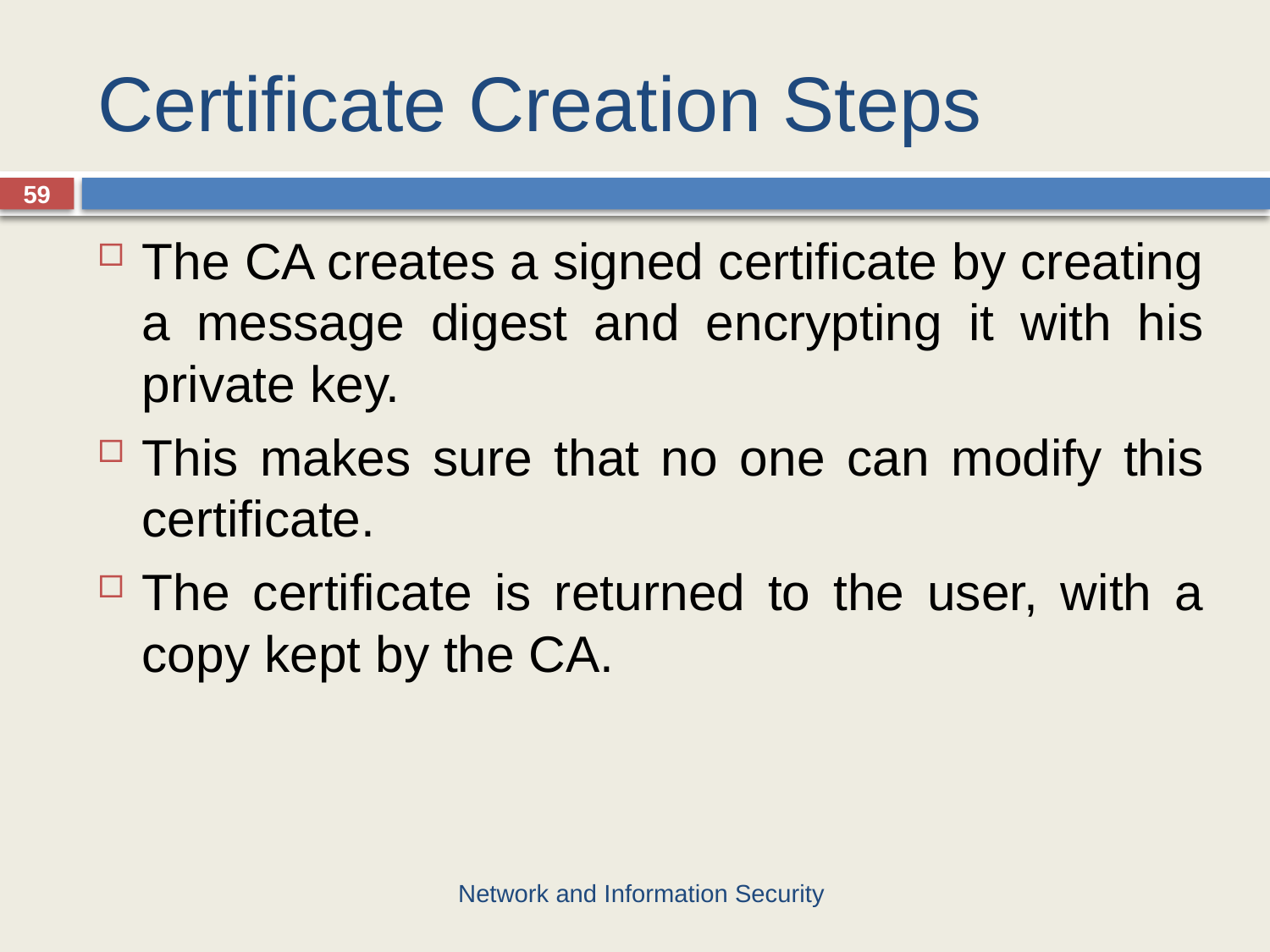

# Certificate Creation Steps
59
The CA creates a signed certificate by creating a message digest and encrypting it with his private key.
This makes sure that no one can modify this certificate.
The certificate is returned to the user, with a copy kept by the CA.

Network and Information Security